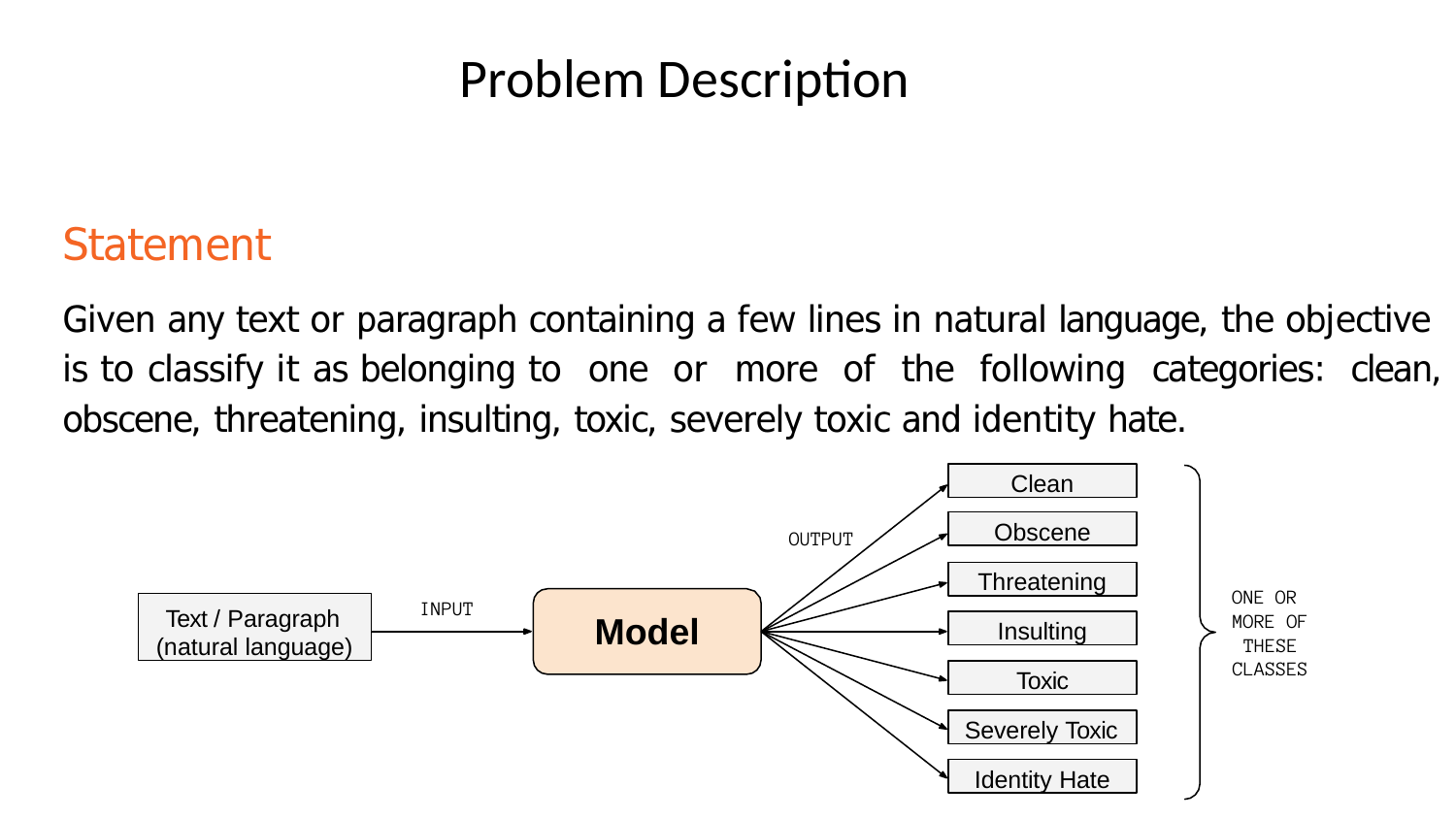

# Problem Description
Statement
Given any text or paragraph containing a few lines in natural language, the objective  is to classify it as belonging to  one  or  more  of  the  following  categories:  clean, obscene, threatening, insulting, toxic, severely toxic and identity hate.
Clean

Obscene
OUTPUT
Threatening
ONE OR  MORE OF  THESE  CLASSES

INPUT
Text / Paragraph  (natural language)
Model
Insulting
Toxic
Severely Toxic
Identity Hate